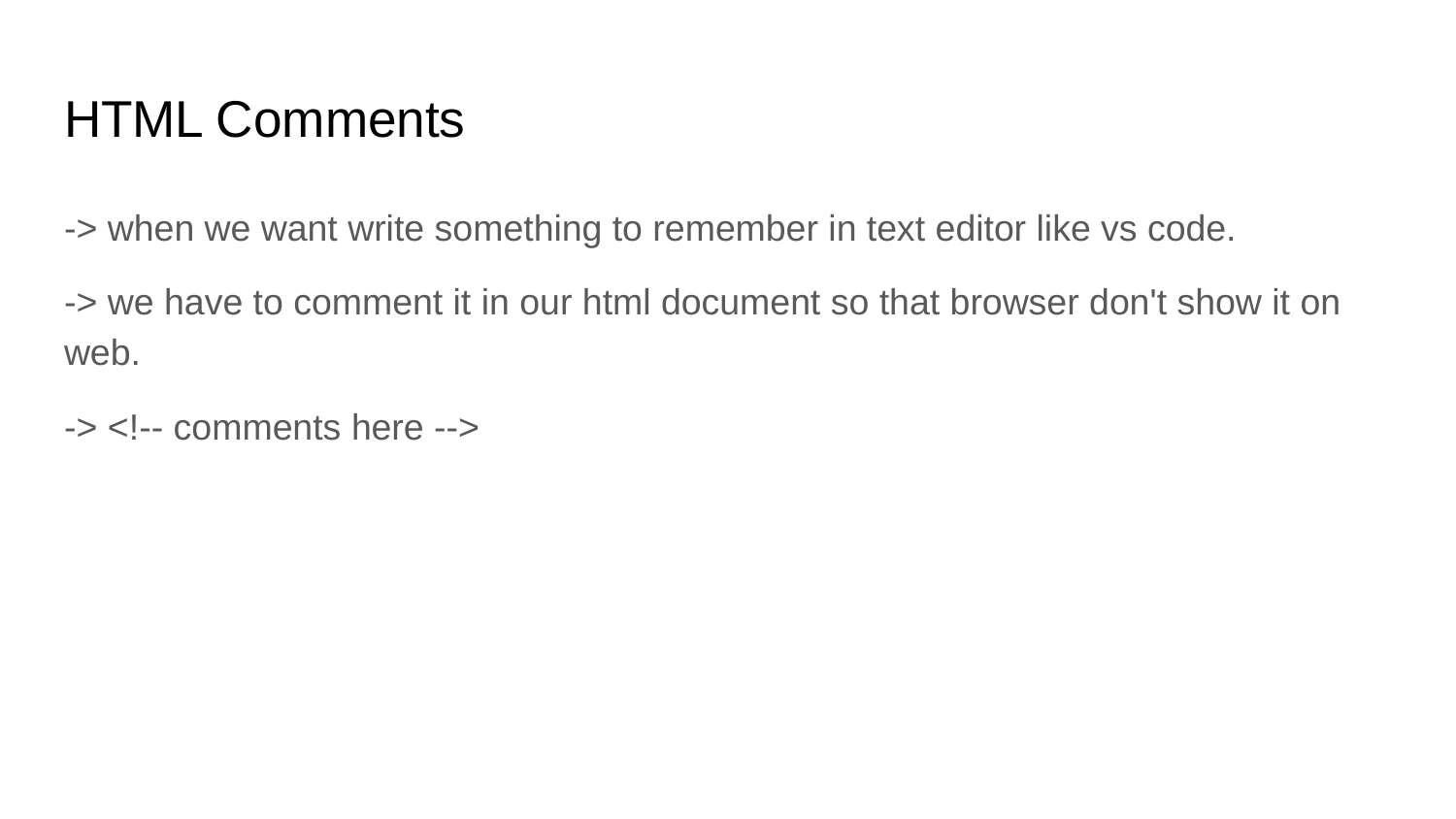

# HTML Comments
-> when we want write something to remember in text editor like vs code.
-> we have to comment it in our html document so that browser don't show it on web.
-> <!-- comments here -->